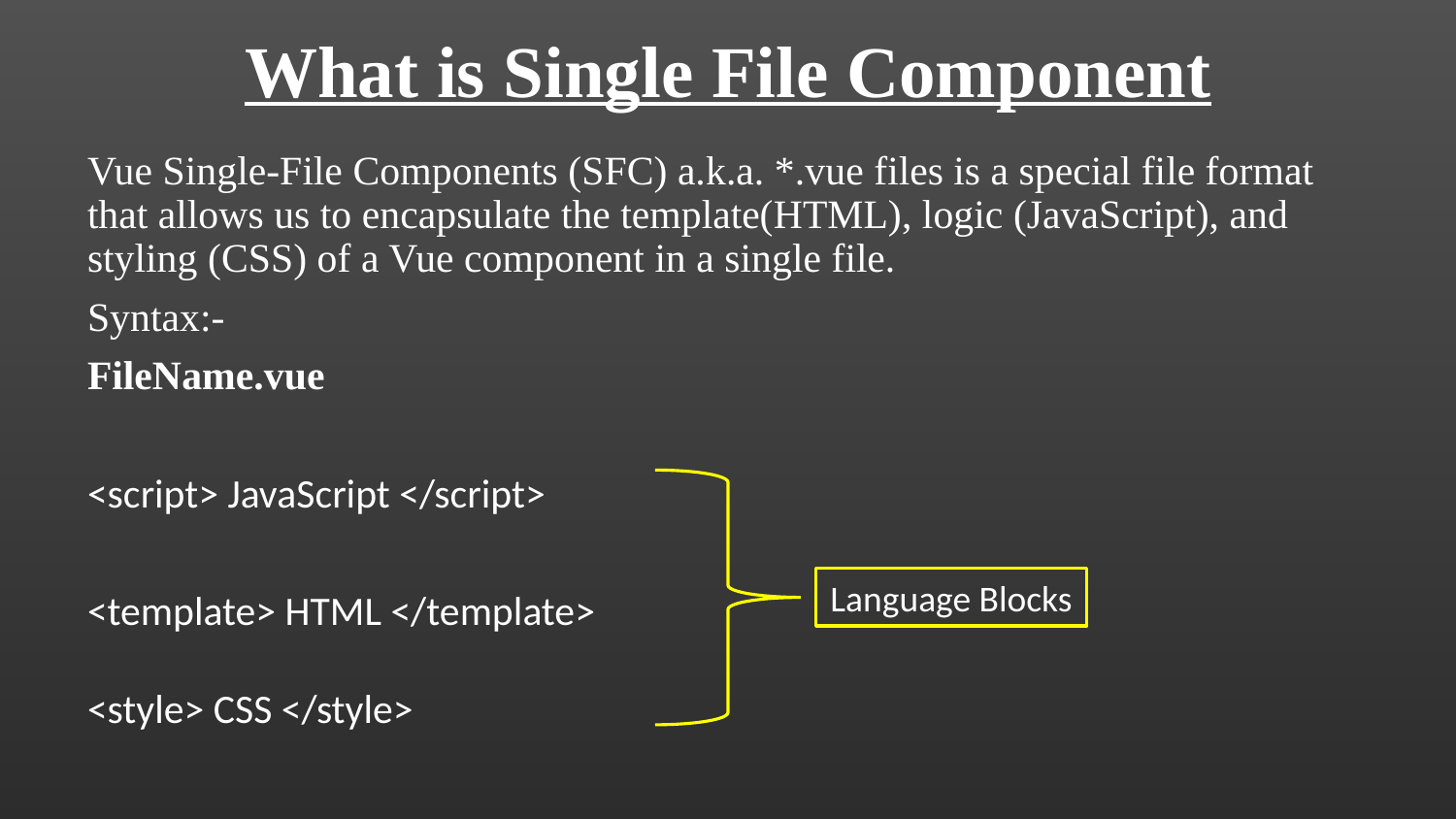

# What is Single File Component
Vue Single-File Components (SFC) a.k.a. *.vue files is a special file format that allows us to encapsulate the template(HTML), logic (JavaScript), and styling (CSS) of a Vue component in a single file.
Syntax:-
FileName.vue

<script> JavaScript </script>

<template> HTML </template>

<style> CSS </style>

Language Blocks